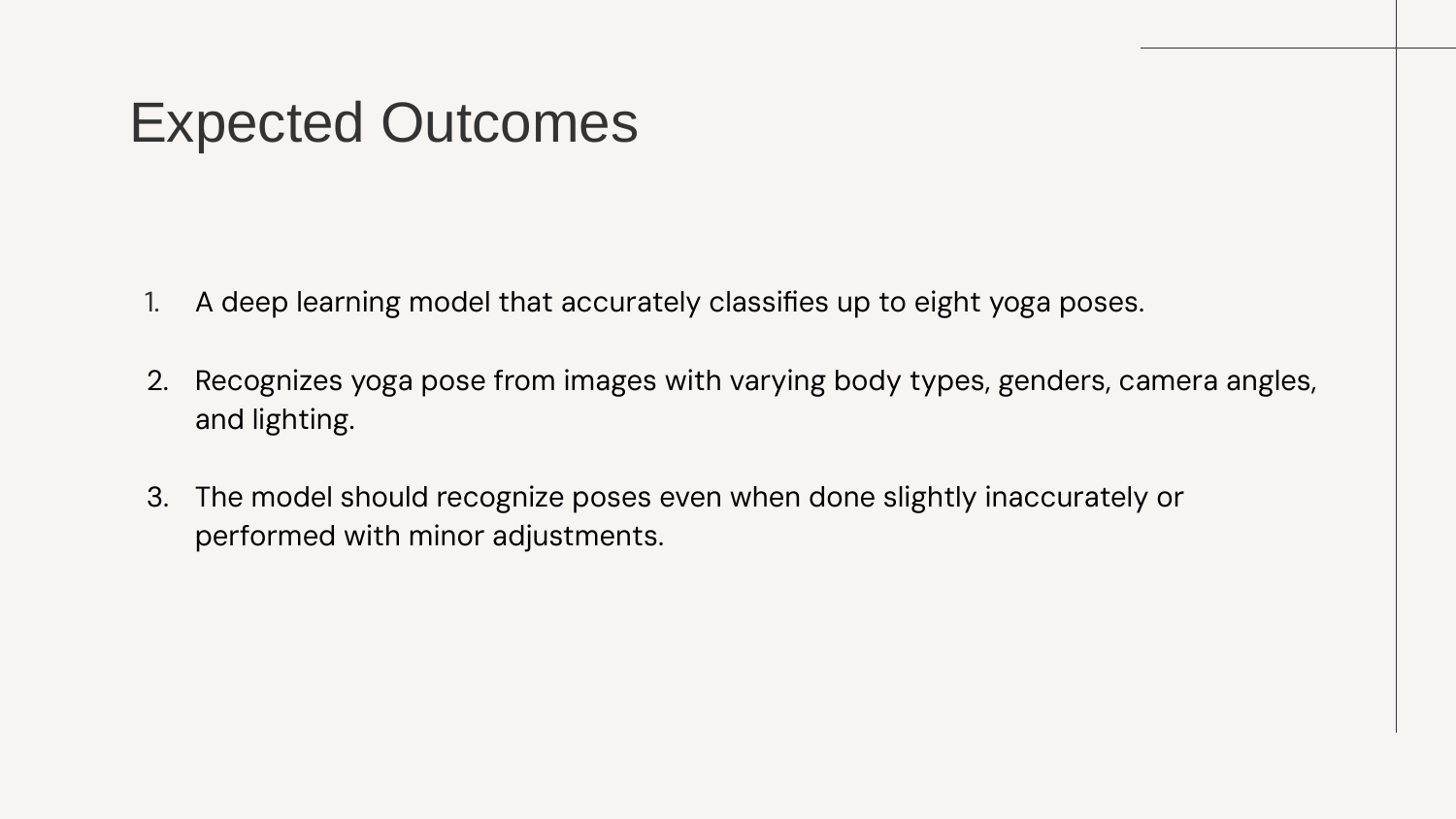

# Expected Outcomes
A deep learning model that accurately classifies up to eight yoga poses.

Recognizes yoga pose from images with varying body types, genders, camera angles, and lighting.

The model should recognize poses even when done slightly inaccurately or performed with minor adjustments.